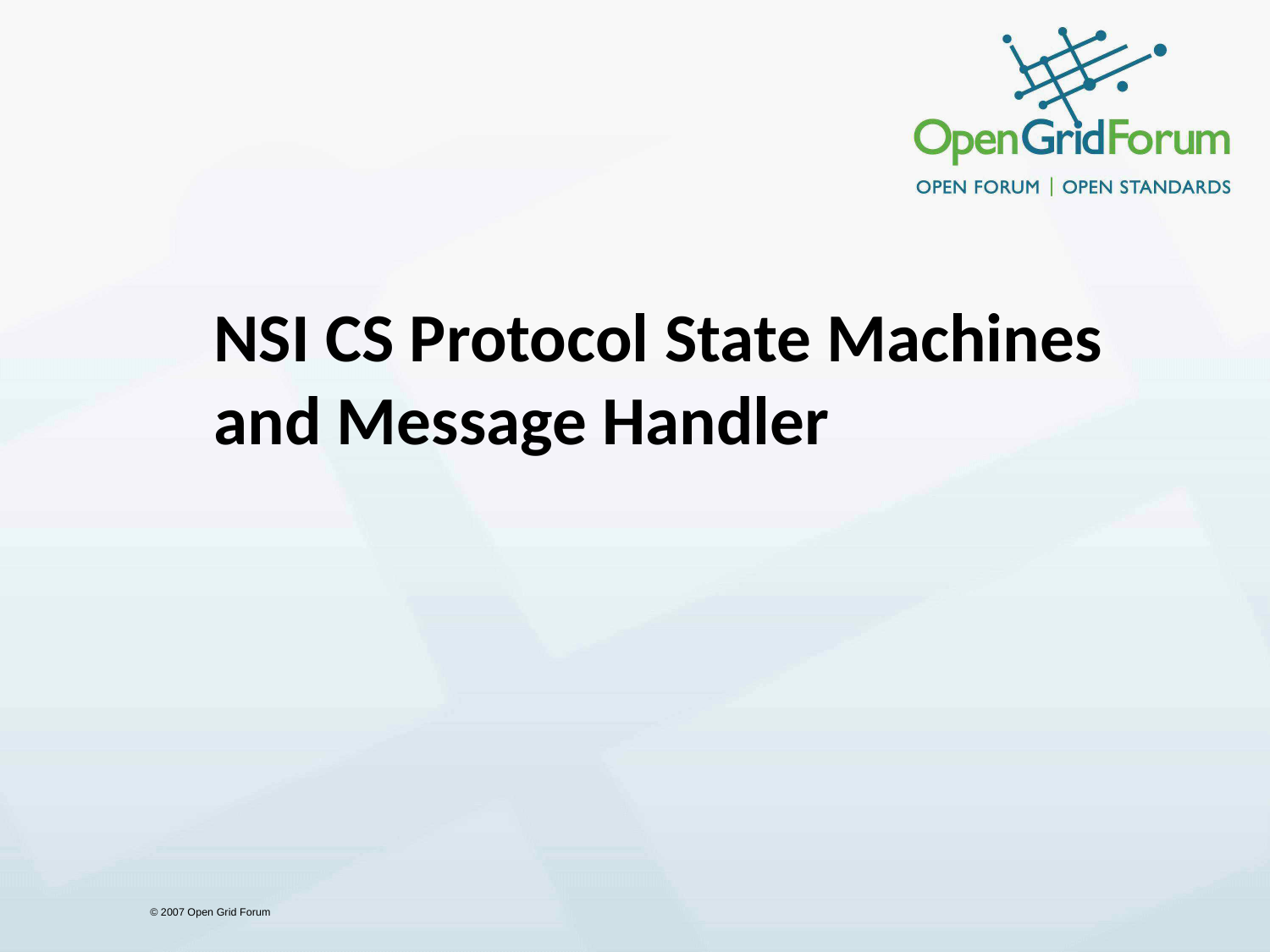

# NSI CS Protocol State Machines and Message Handler